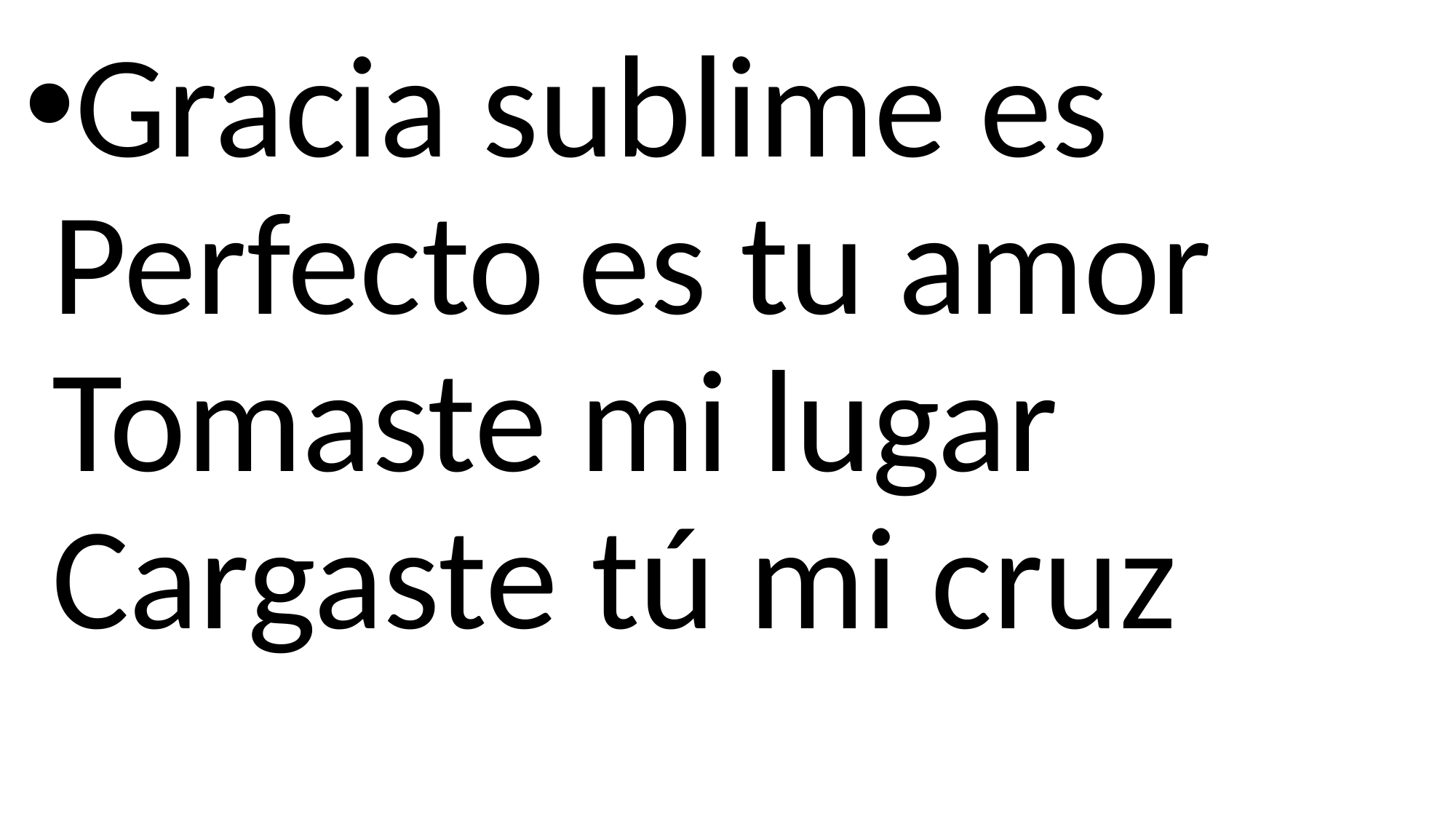

Gracia sublime es
Perfecto es tu amor
Tomaste mi lugar
Cargaste tú mi cruz